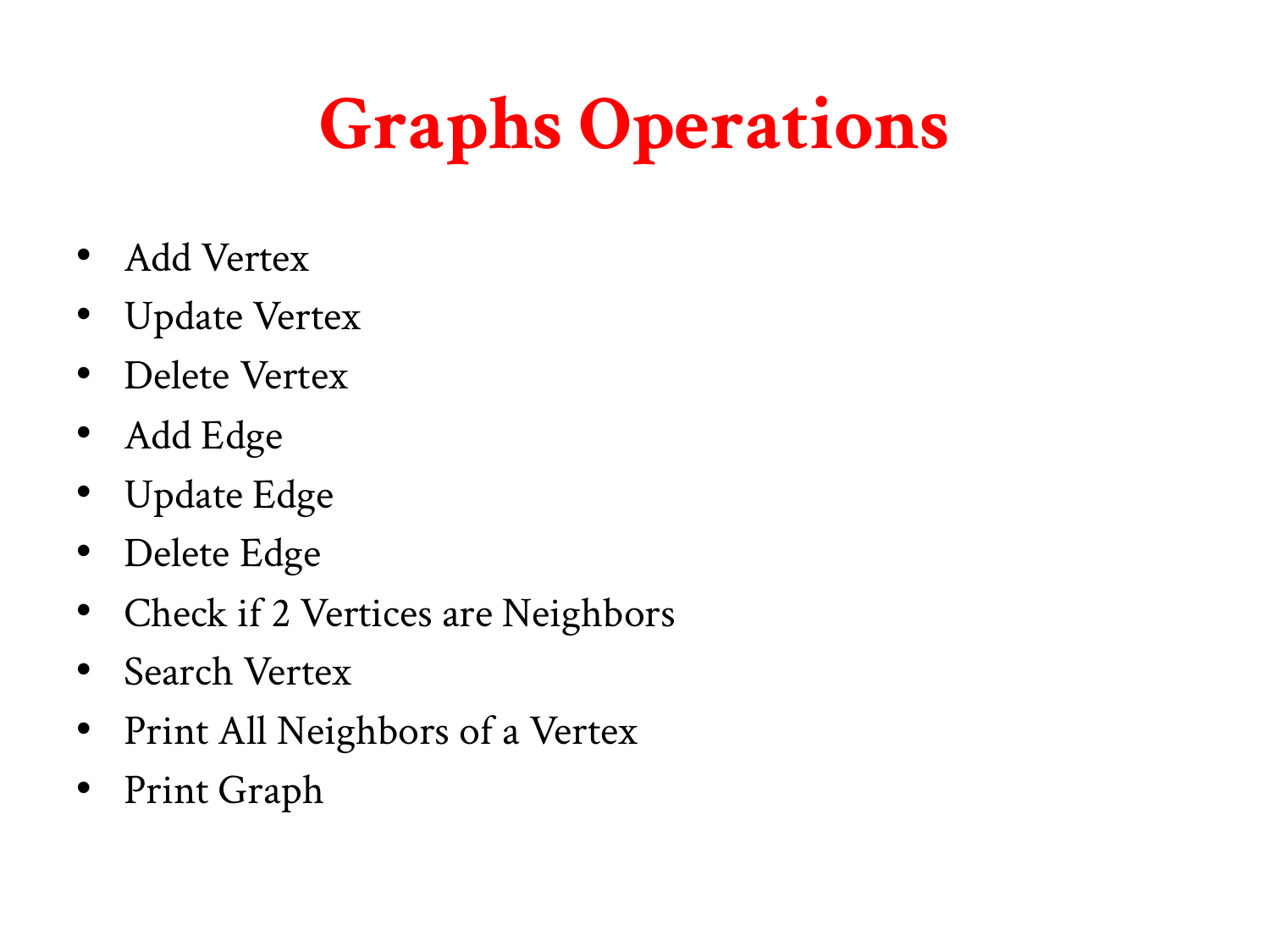

# Graphs Operations
Add Vertex
Update Vertex
Delete Vertex
Add Edge
Update Edge
Delete Edge
Check if 2 Vertices are Neighbors
Search Vertex
Print All Neighbors of a Vertex
Print Graph